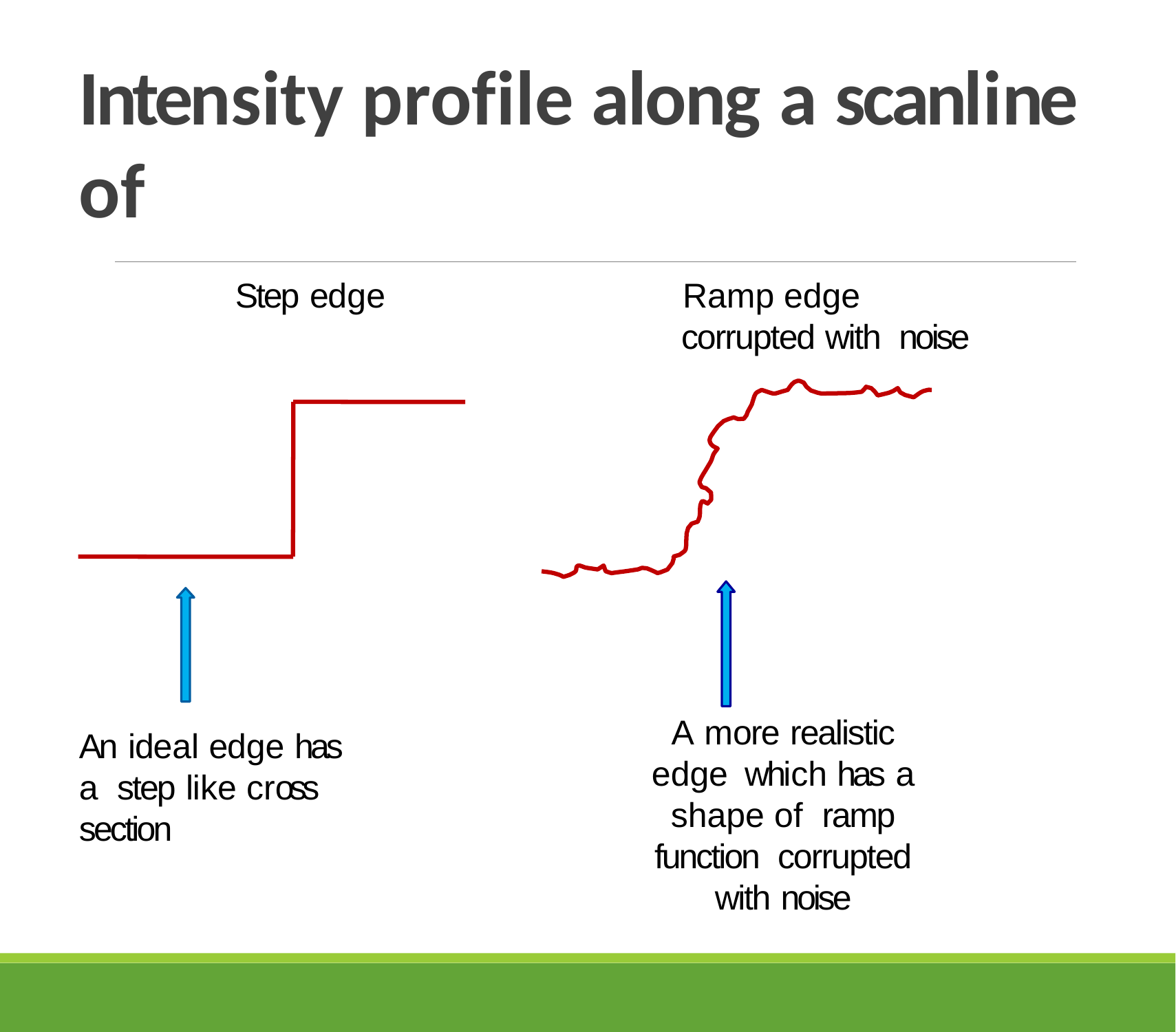

# Intensity profile along a scanline of
         Step edge	Ramp edge
corrupted with  noise

A more realistic edge  which has a shape of  ramp function  corrupted with noise
An ideal edge has a  step like cross section